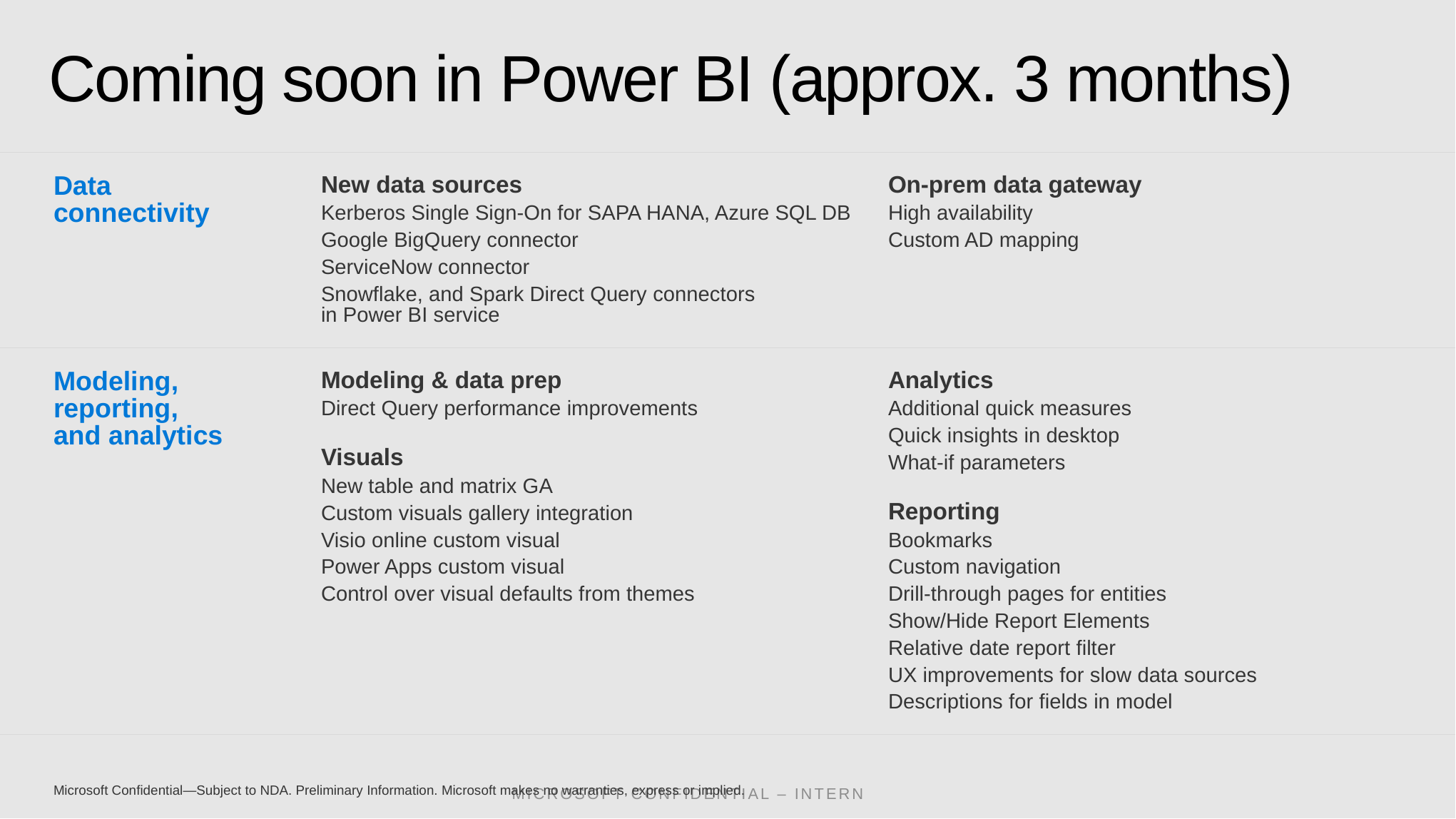

# Coming soon in Power BI (approx. 3 months)
| Data connectivity | New data sources Kerberos Single Sign-On for SAPA HANA, Azure SQL DB Google BigQuery connector ServiceNow connector Snowflake, and Spark Direct Query connectors in Power BI service | On-prem data gateway High availability Custom AD mapping |
| --- | --- | --- |
| Modeling, reporting, and analytics | Modeling & data prep Direct Query performance improvements Visuals New table and matrix GA Custom visuals gallery integration Visio online custom visual Power Apps custom visual Control over visual defaults from themes | Analytics Additional quick measures Quick insights in desktop What-if parameters Reporting Bookmarks Custom navigation Drill-through pages for entities Show/Hide Report Elements Relative date report filter UX improvements for slow data sources Descriptions for fields in model |
Microsoft Confidential—Subject to NDA. Preliminary Information. Microsoft makes no warranties, express or implied.